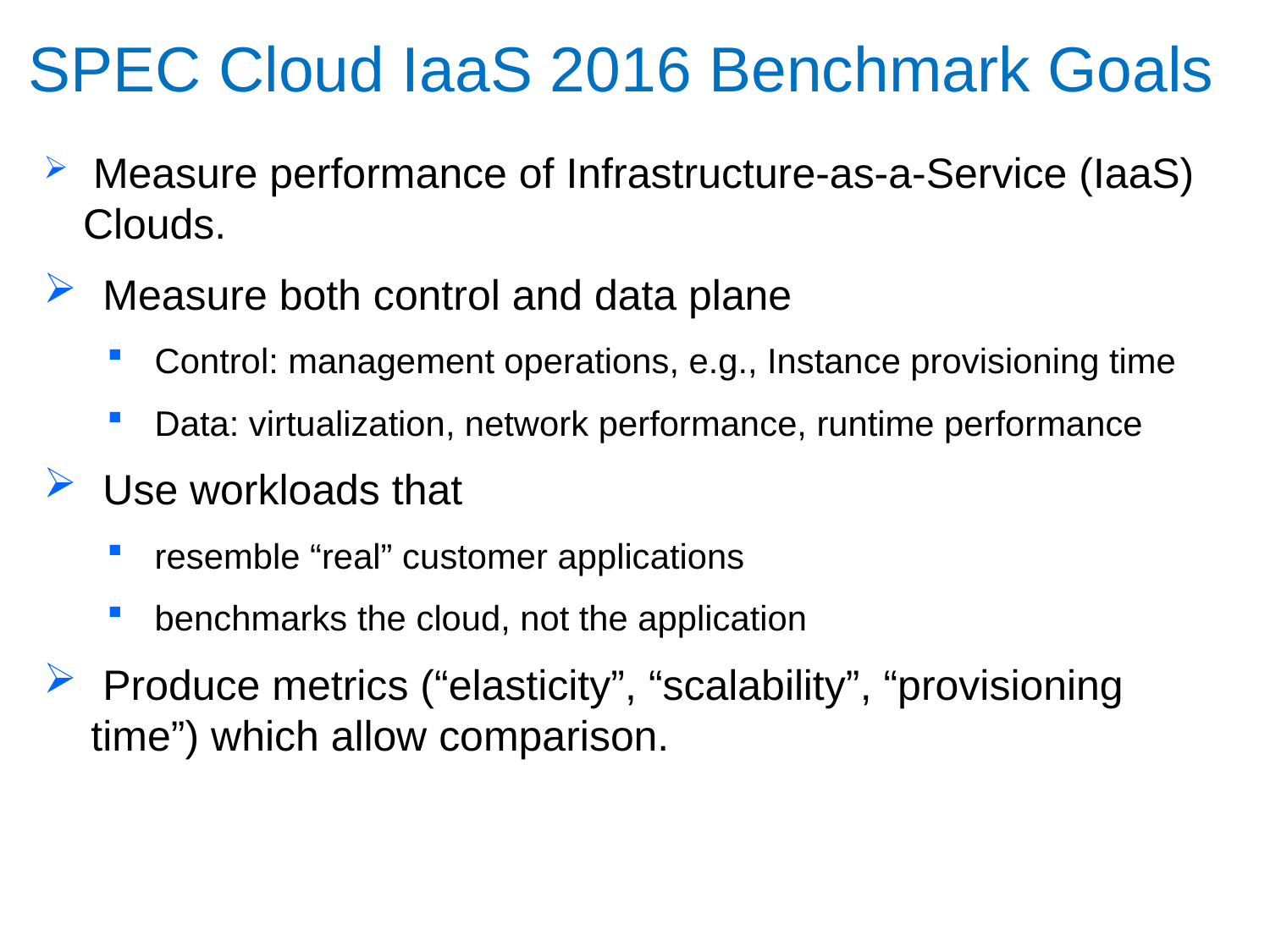

SPEC Cloud IaaS 2016 Benchmark Goals
 Measure performance of Infrastructure-as-a-Service (IaaS) Clouds.
 Measure both control and data plane
Control: management operations, e.g., Instance provisioning time
Data: virtualization, network performance, runtime performance
 Use workloads that
resemble “real” customer applications
benchmarks the cloud, not the application
 Produce metrics (“elasticity”, “scalability”, “provisioning time”) which allow comparison.

6
6